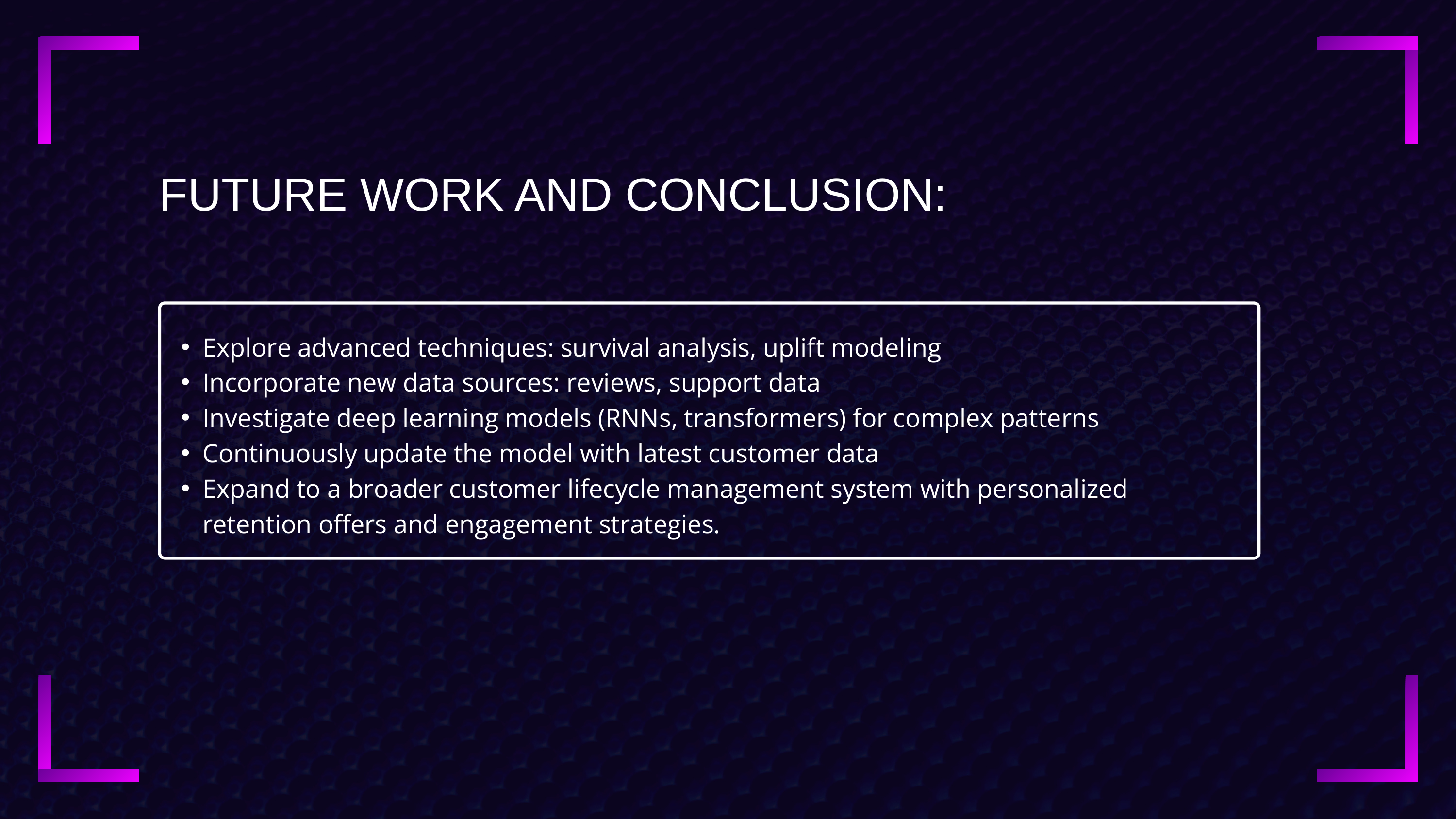

FUTURE WORK AND CONCLUSION:

Explore advanced techniques: survival analysis, uplift modeling
Incorporate new data sources: reviews, support data
Investigate deep learning models (RNNs, transformers) for complex patterns
Continuously update the model with latest customer data
Expand to a broader customer lifecycle management system with personalized retention offers and engagement strategies.